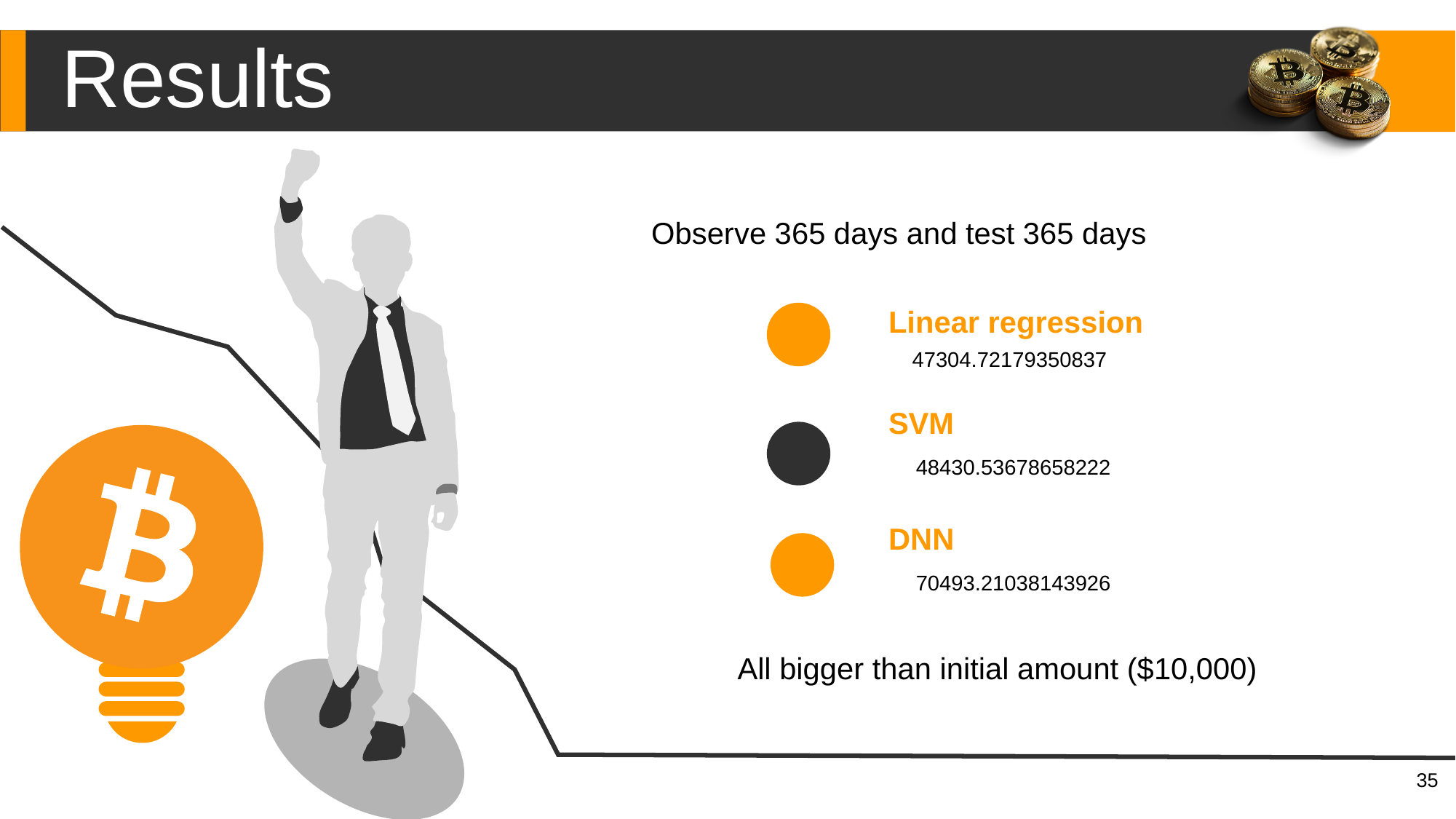

Results

Observe 365 days and test 365 days

Linear regression

47304.72179350837
DNN
70493.21038143926
SVM
48430.53678658222

All bigger than initial amount ($10,000)

35